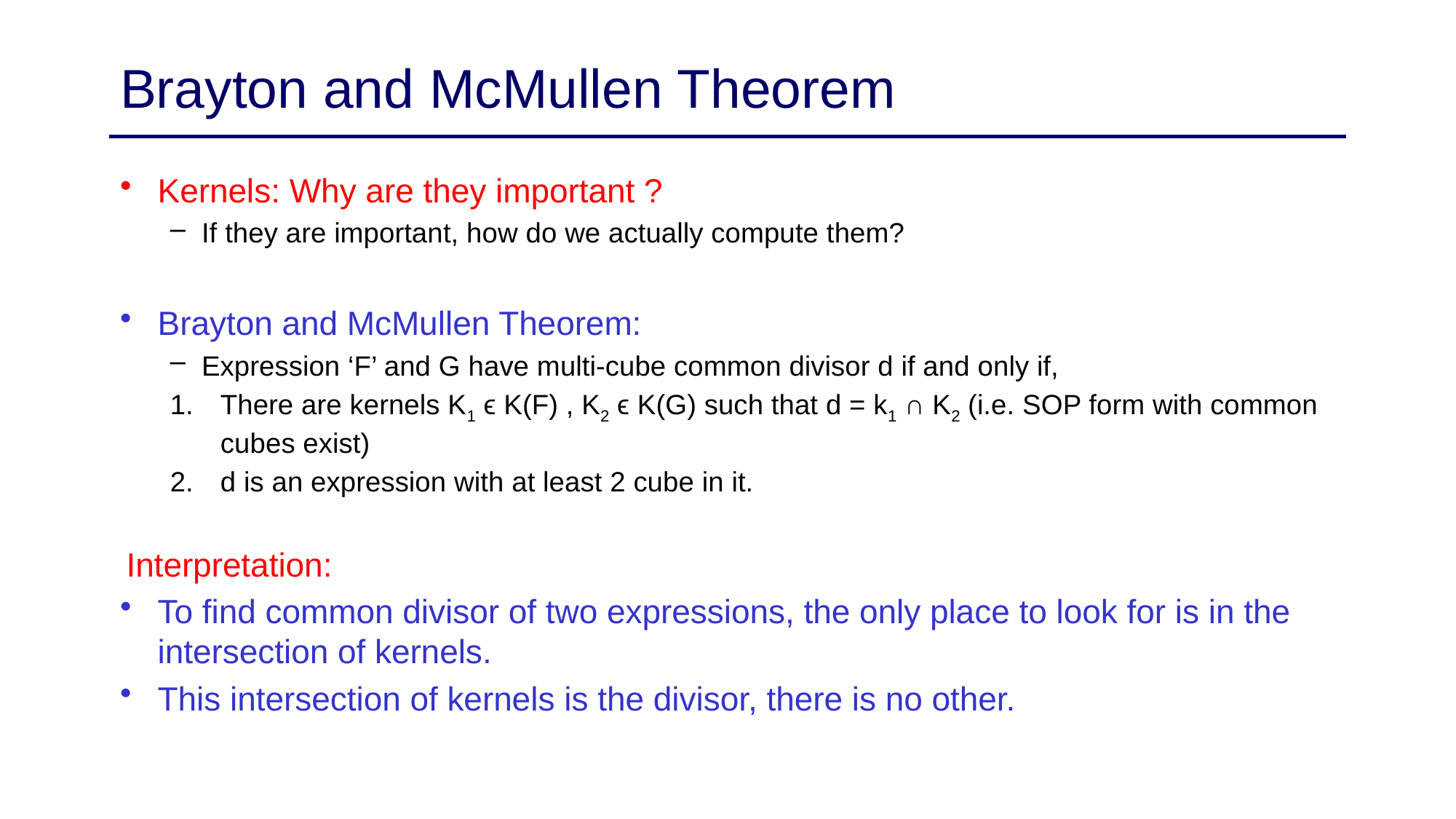

# Brayton and McMullen Theorem
Kernels: Why are they important ?
If they are important, how do we actually compute them?

Brayton and McMullen Theorem:
Expression ‘F’ and G have multi-cube common divisor d if and only if,
There are kernels K1 ϵ K(F) , K2 ϵ K(G) such that d = k1 ∩ K2 (i.e. SOP form with common cubes exist)
d is an expression with at least 2 cube in it.

Interpretation:
To find common divisor of two expressions, the only place to look for is in the intersection of kernels.
This intersection of kernels is the divisor, there is no other.